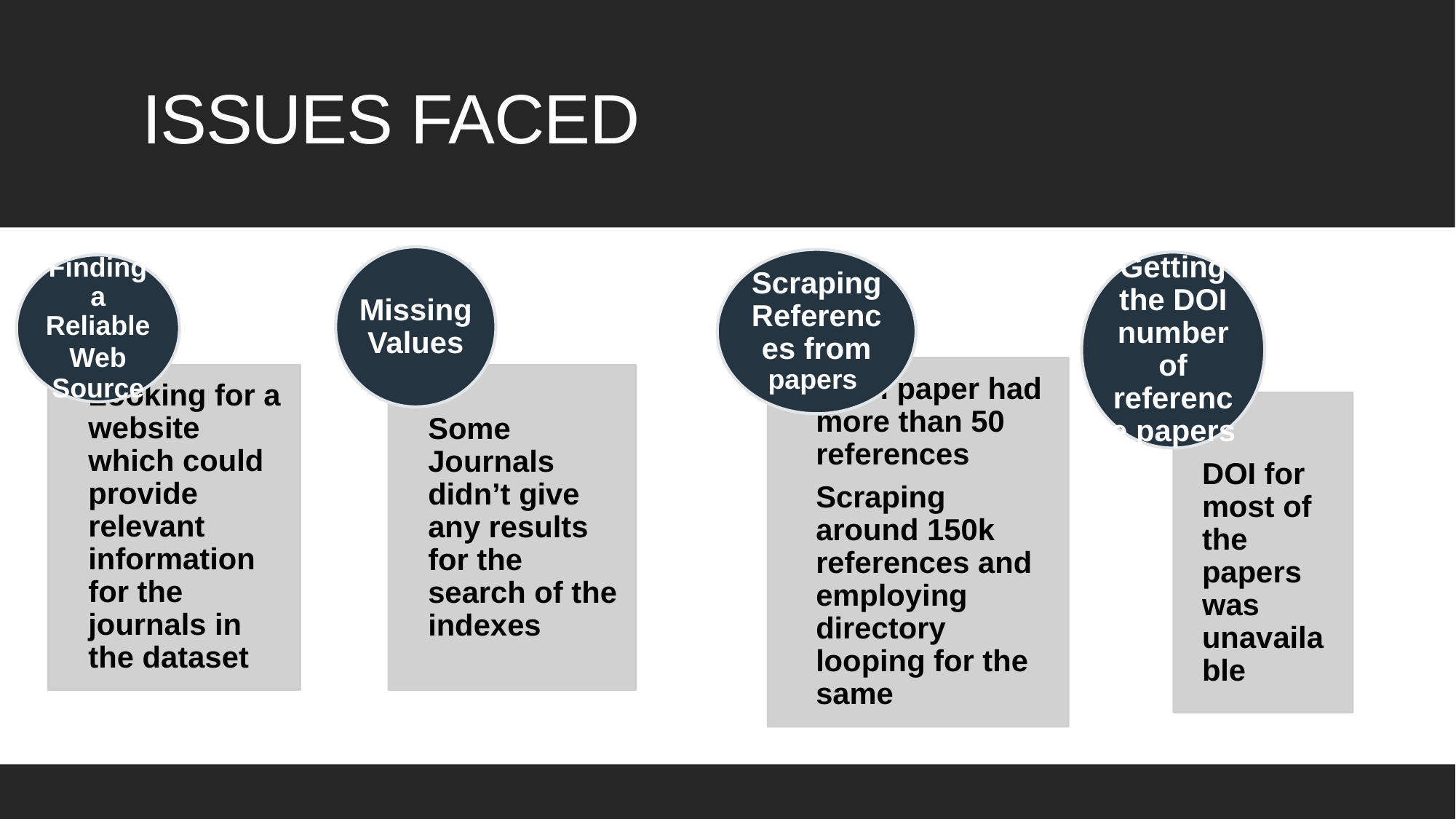

# ISSUES FACED
Looking for a website which could provide relevant information for the journals in the dataset
Finding a Reliable Web Source
Some Journals didn’t give any results for the search of the indexes
Missing Values

DOI for most of the papers was unavailable

Getting the DOI number of reference papers
Each paper had more than 50 references
Scraping around 150k references and employing directory looping for the same
Scraping References from papers